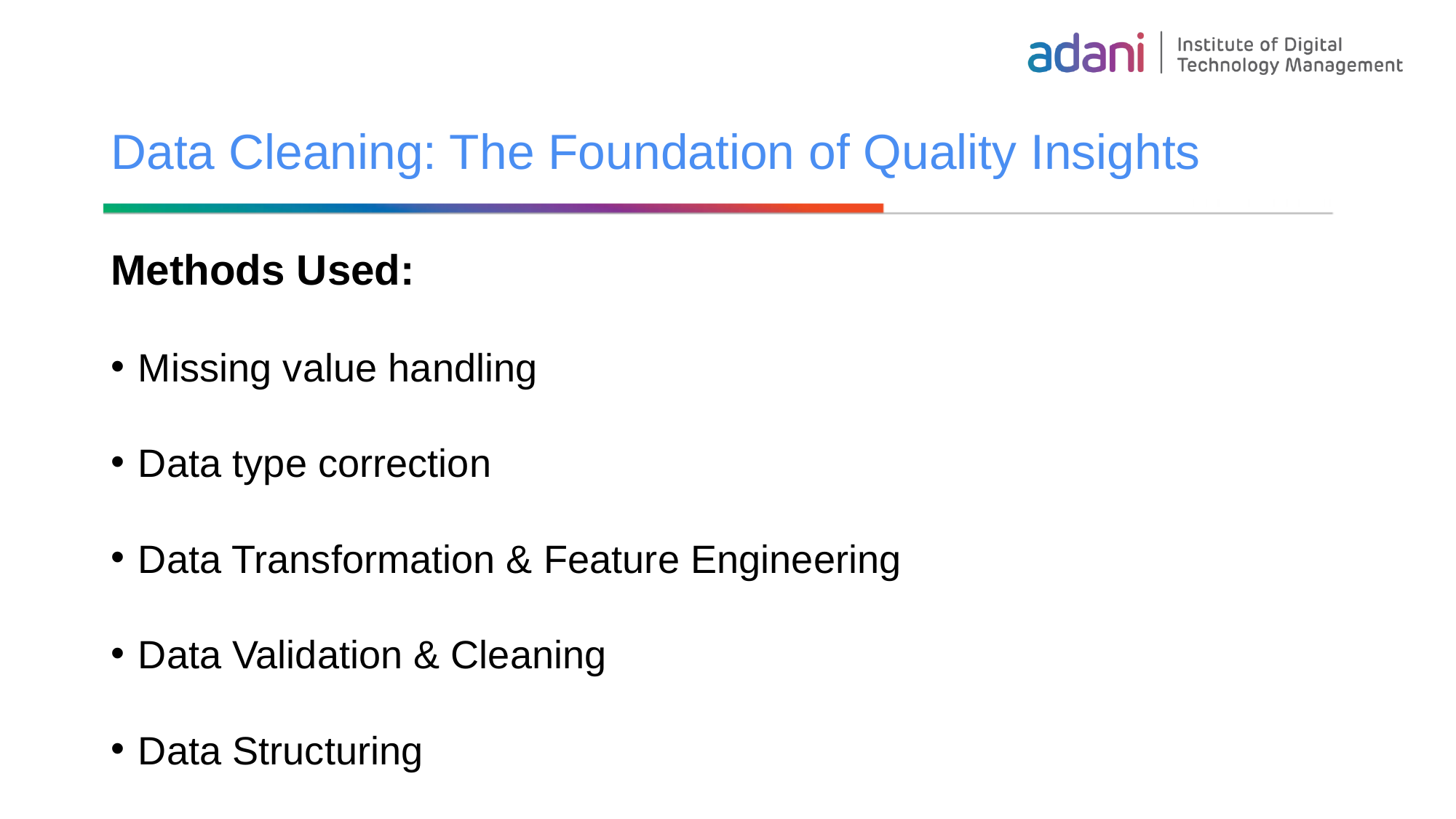

# Data Cleaning: The Foundation of Quality Insights
Methods Used:
Missing value handling
Data type correction
Data Transformation & Feature Engineering
Data Validation & Cleaning
Data Structuring